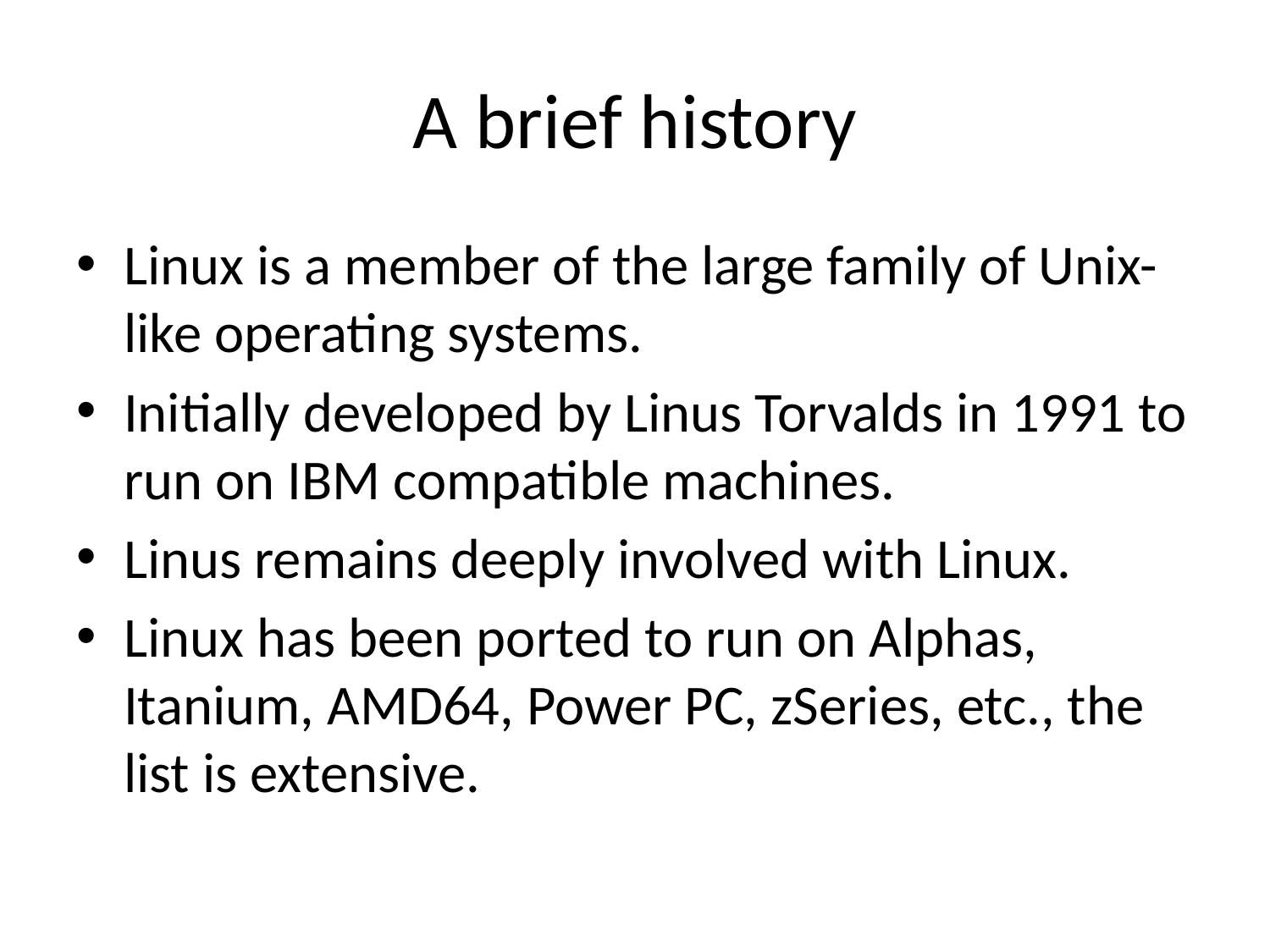

# A brief history
Linux is a member of the large family of Unix-like operating systems.
Initially developed by Linus Torvalds in 1991 to run on IBM compatible machines.
Linus remains deeply involved with Linux.
Linux has been ported to run on Alphas, Itanium, AMD64, Power PC, zSeries, etc., the list is extensive.